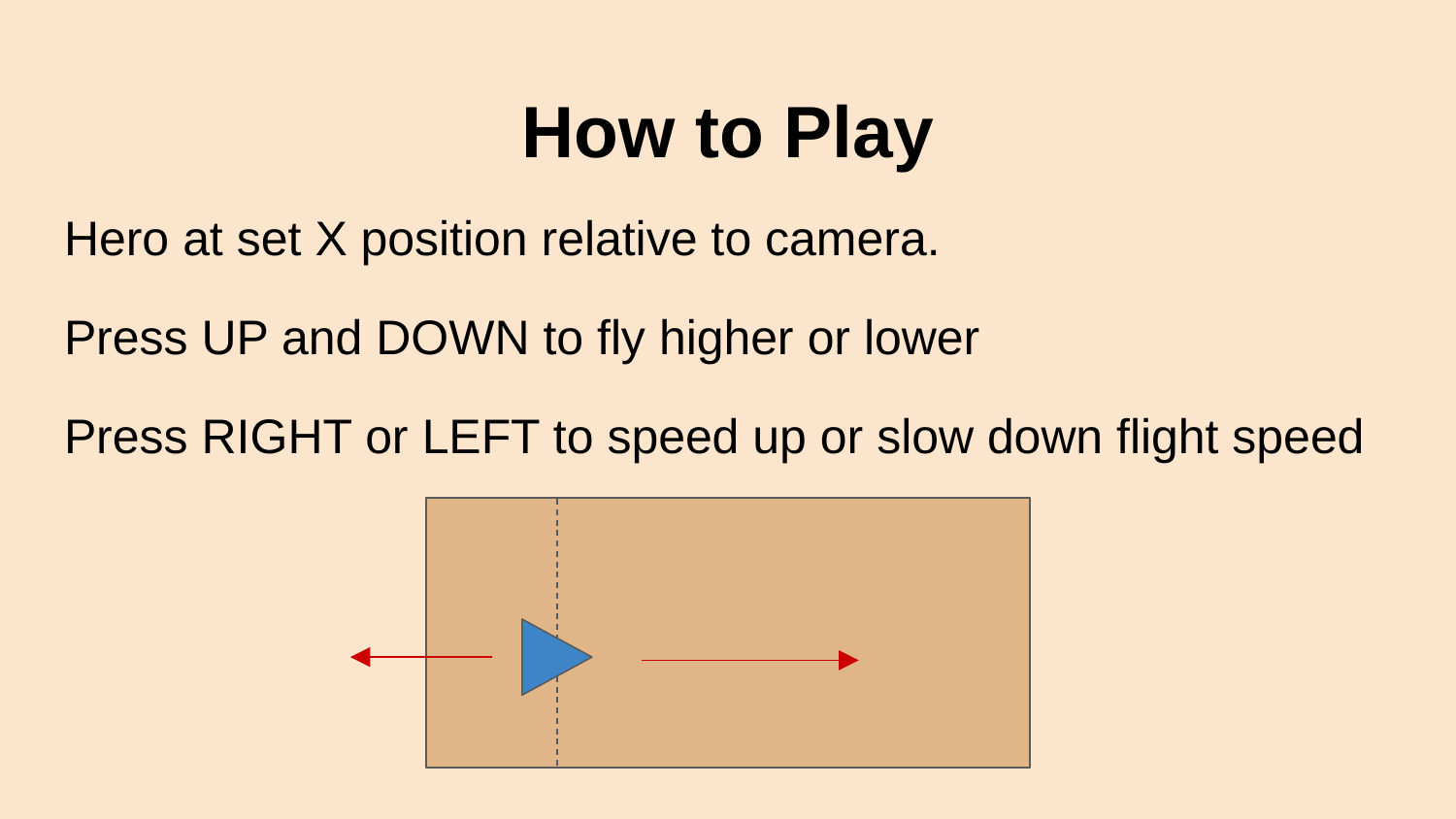

# How to Play
Hero at set X position relative to camera.
Press UP and DOWN to fly higher or lower
Press RIGHT or LEFT to speed up or slow down flight speed